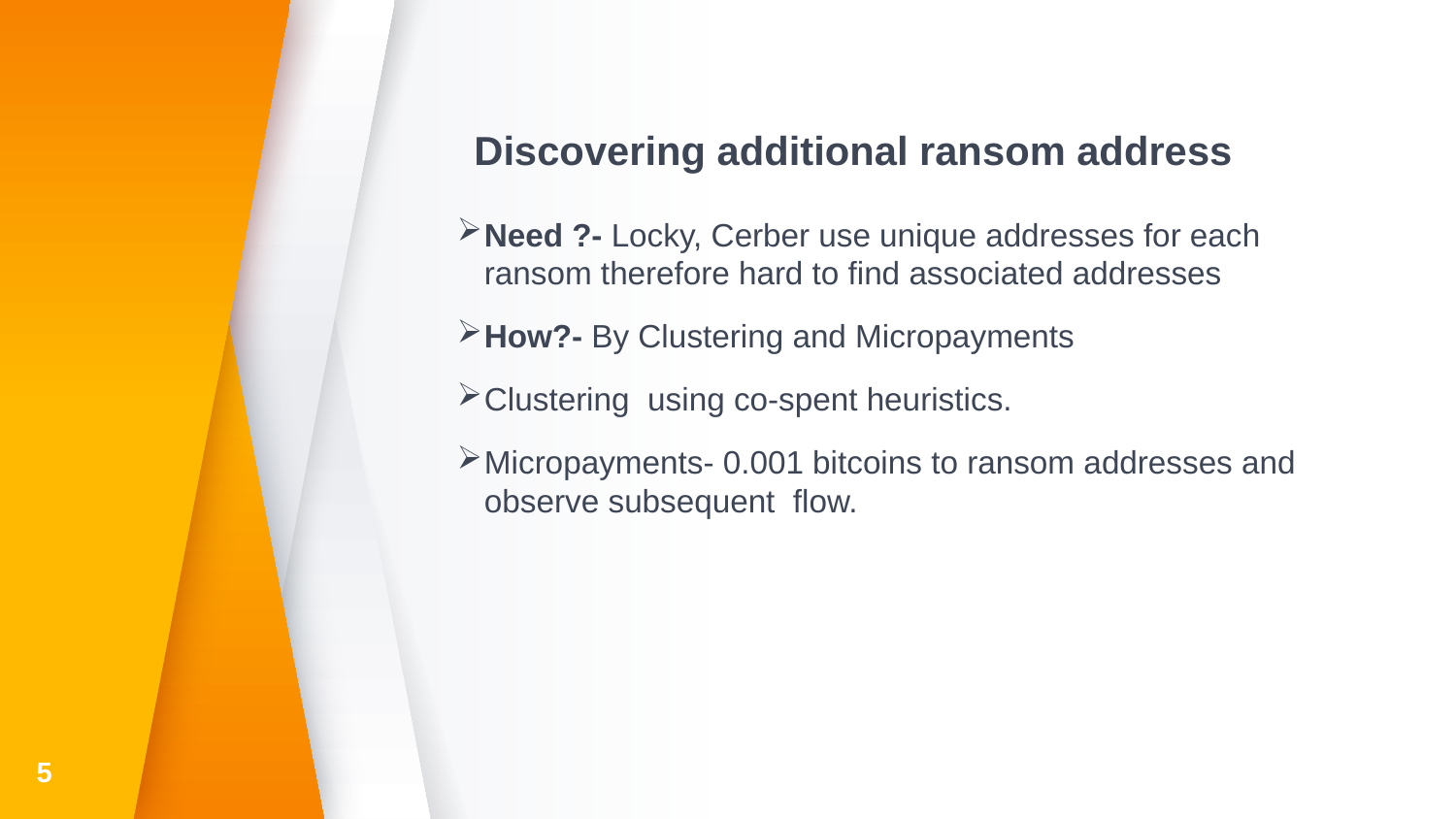

# Discovering additional ransom address
Need ?- Locky, Cerber use unique addresses for each ransom therefore hard to find associated addresses
How?- By Clustering and Micropayments
Clustering  using co-spent heuristics.
Micropayments- 0.001 bitcoins to ransom addresses and observe subsequent  flow.

5